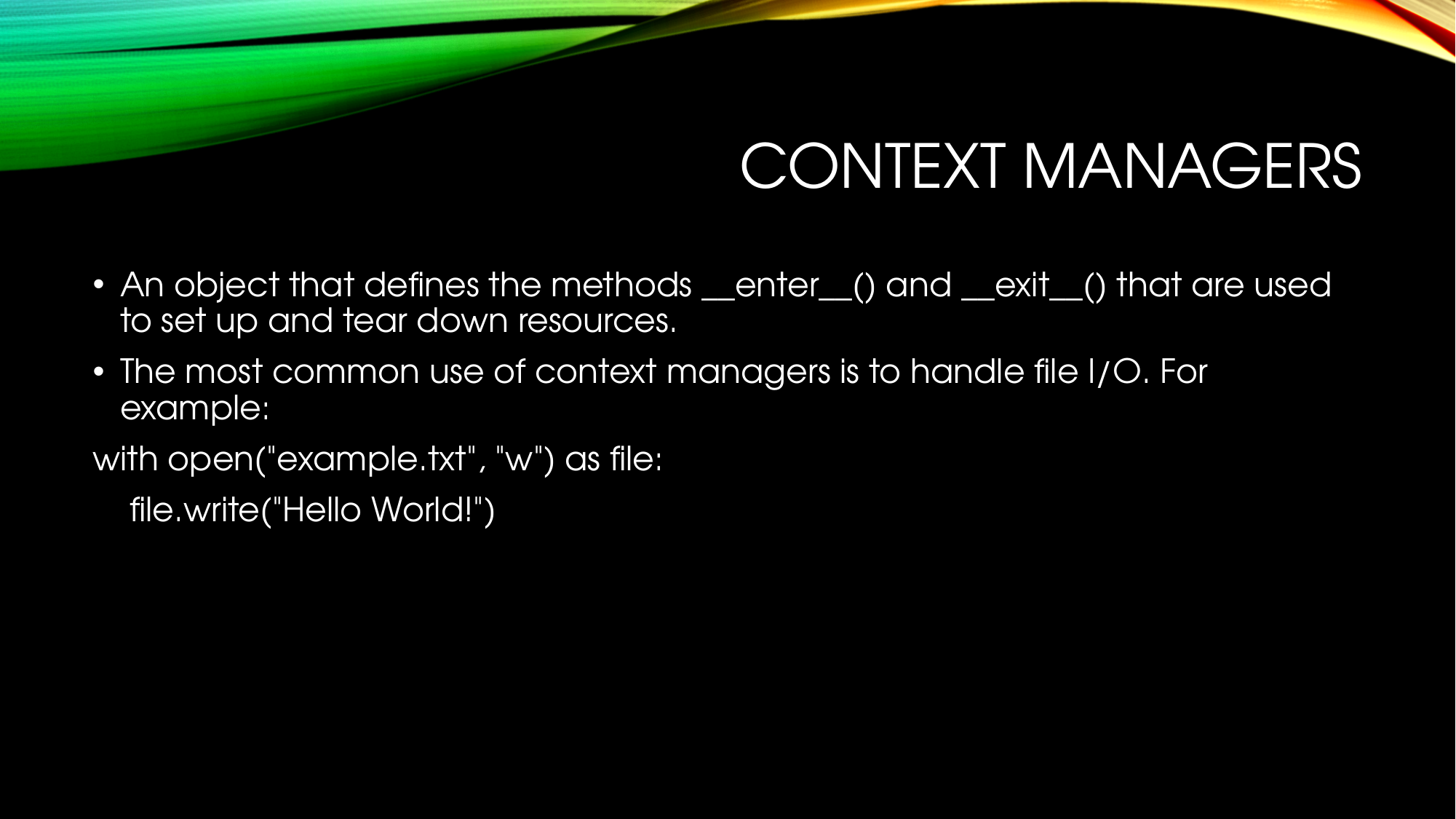

# Context Managers
An object that defines the methods __enter__() and __exit__() that are used to set up and tear down resources.
The most common use of context managers is to handle file I/O. For example:
with open("example.txt", "w") as file:
    file.write("Hello World!")